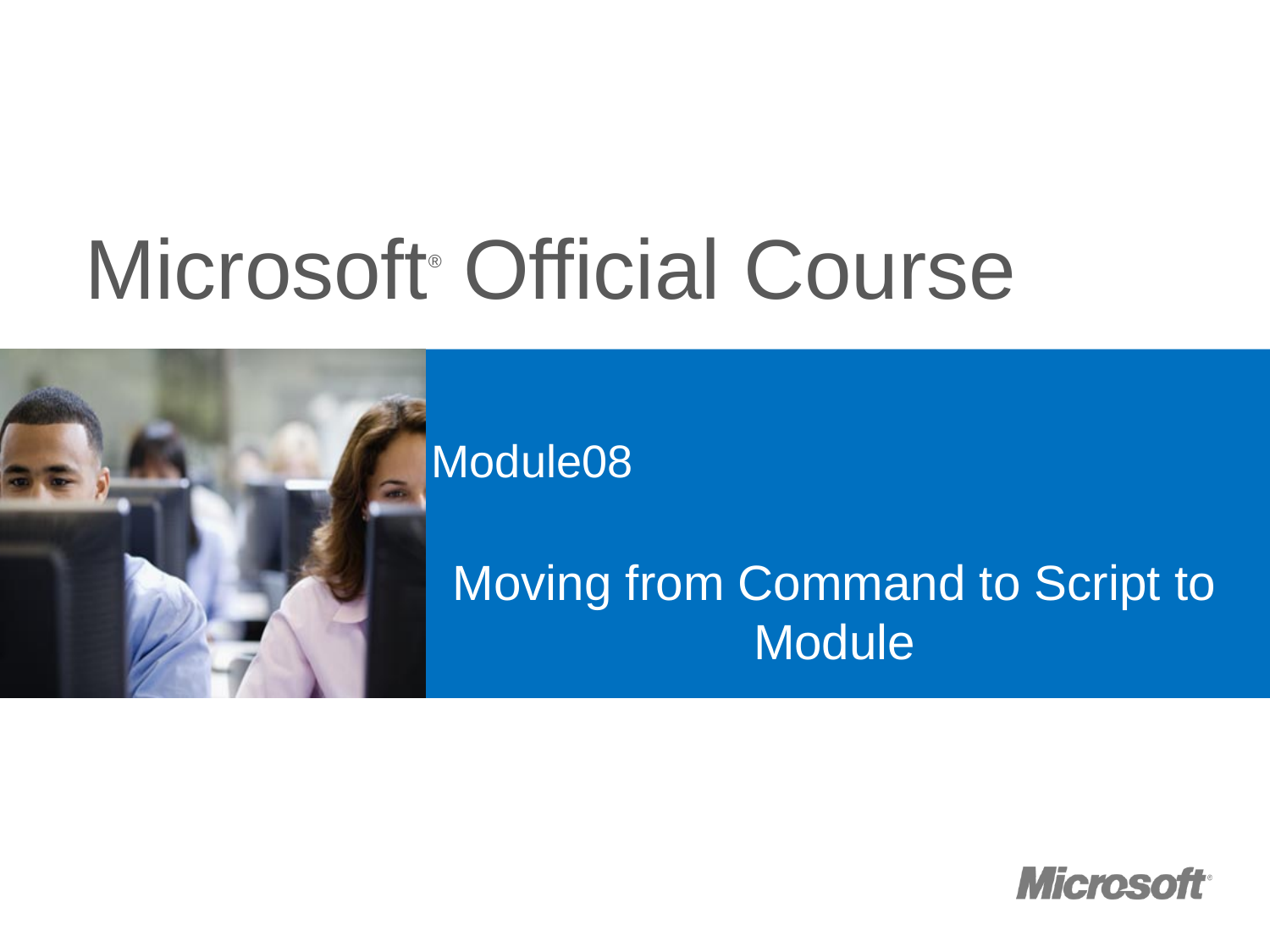

# Module08
Moving from Command to Script to Module